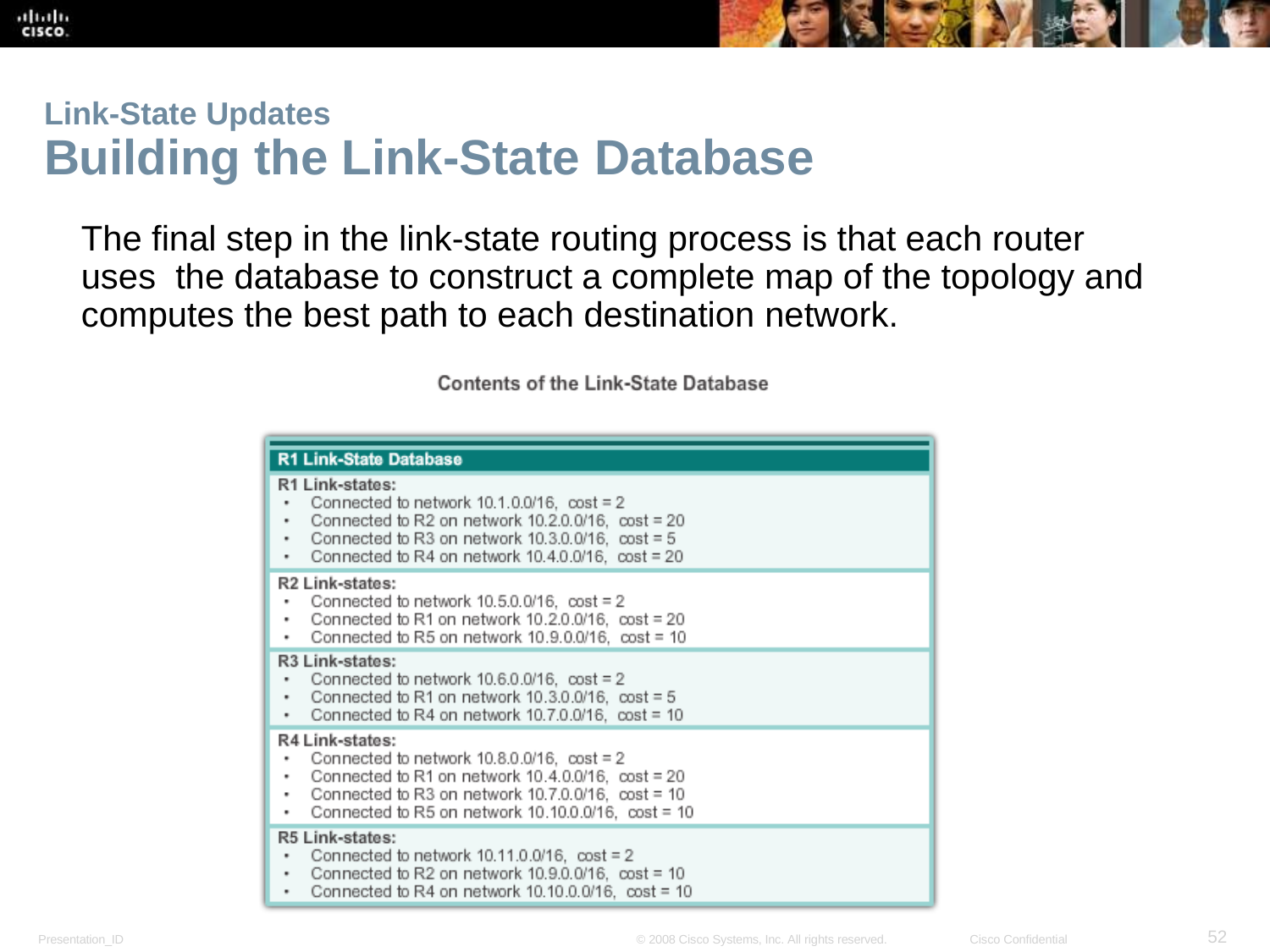

Link-State Updates
Building the Link-State Database
The final step in the link-state routing process is that each router uses  the database to construct a complete map of the topology and  computes the best path to each destination network.

52
Presentation_ID
© 2008 Cisco Systems, Inc. All rights reserved.
Cisco Confidential